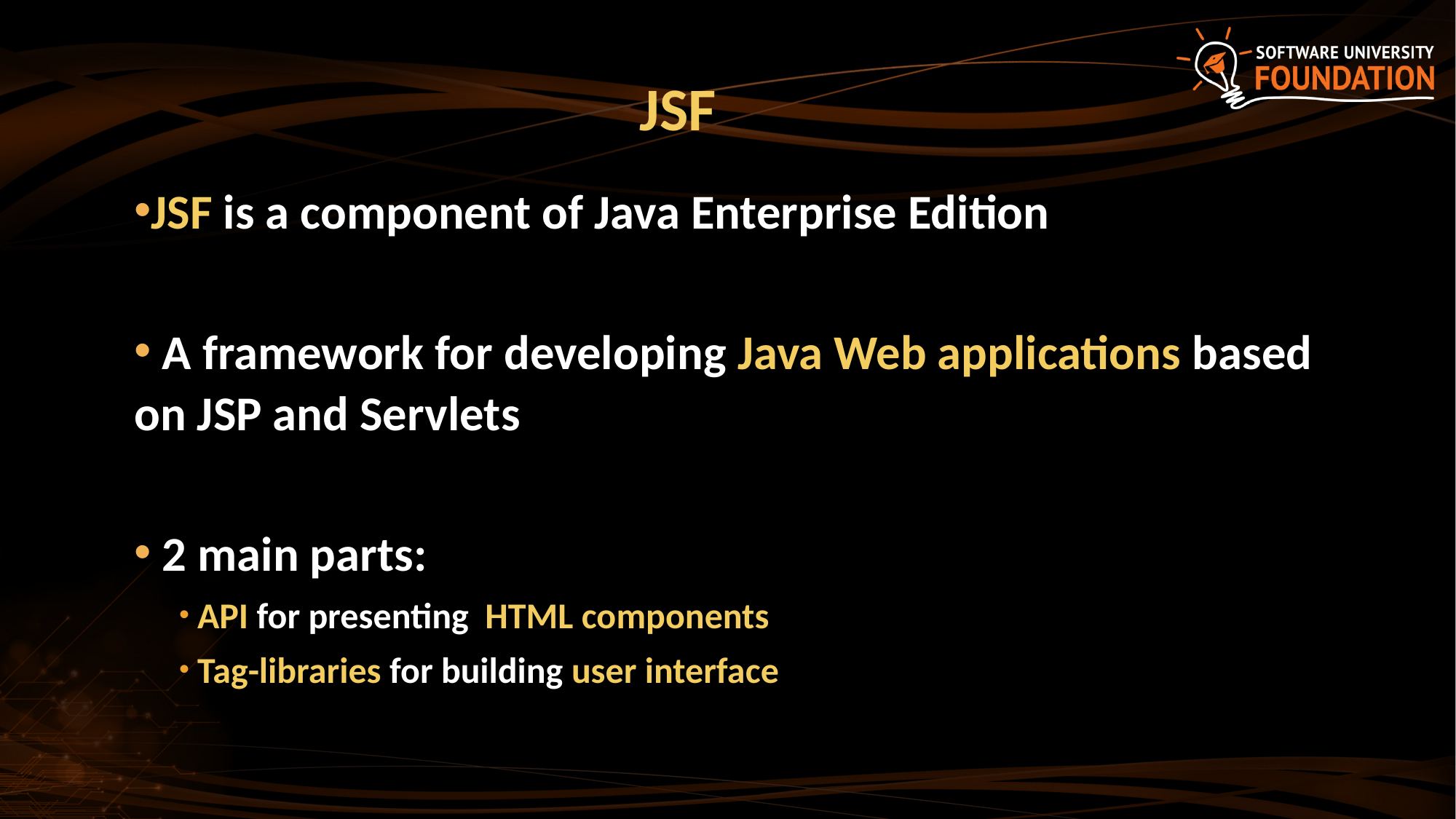

# JSF
JSF is a component of Java Enterprise Edition

 A framework for developing Java Web applications based on JSP and Servlets

 2 main parts:
 API for presenting  HTML components
 Tag-libraries for building user interface